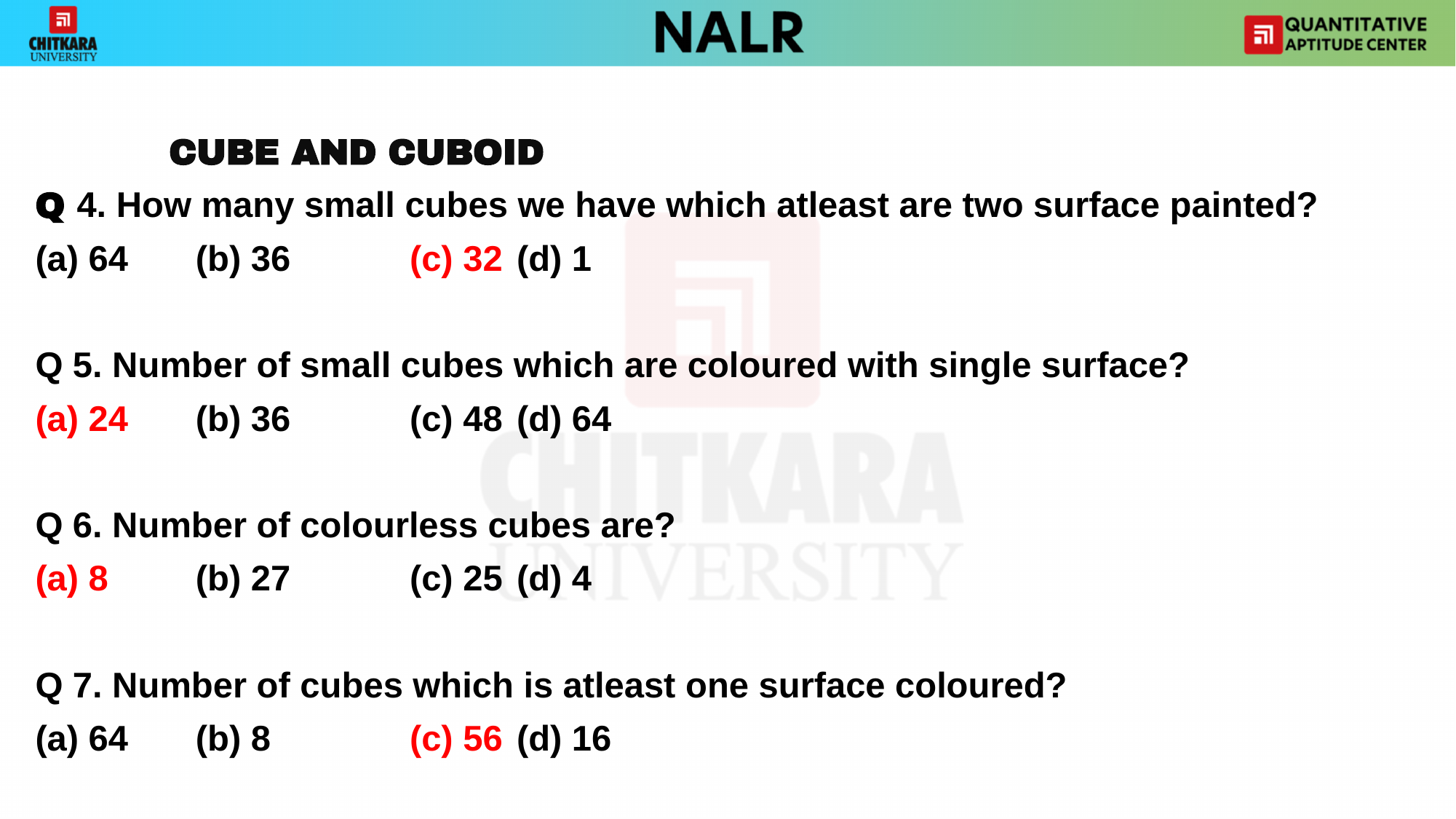

#
		 	CUBE AND CUBOID
Q 4. How many small cubes we have which atleast are two surface painted?
(a) 64 		(b) 36 		(c) 32 		(d) 1

Q 5. Number of small cubes which are coloured with single surface?
(a) 24 		(b) 36 		(c) 48 		(d) 64

Q 6. Number of colourless cubes are?
(a) 8 		(b) 27 		(c) 25 		(d) 4

Q 7. Number of cubes which is atleast one surface coloured?
(a) 64 		(b) 8 		(c) 56 		(d) 16